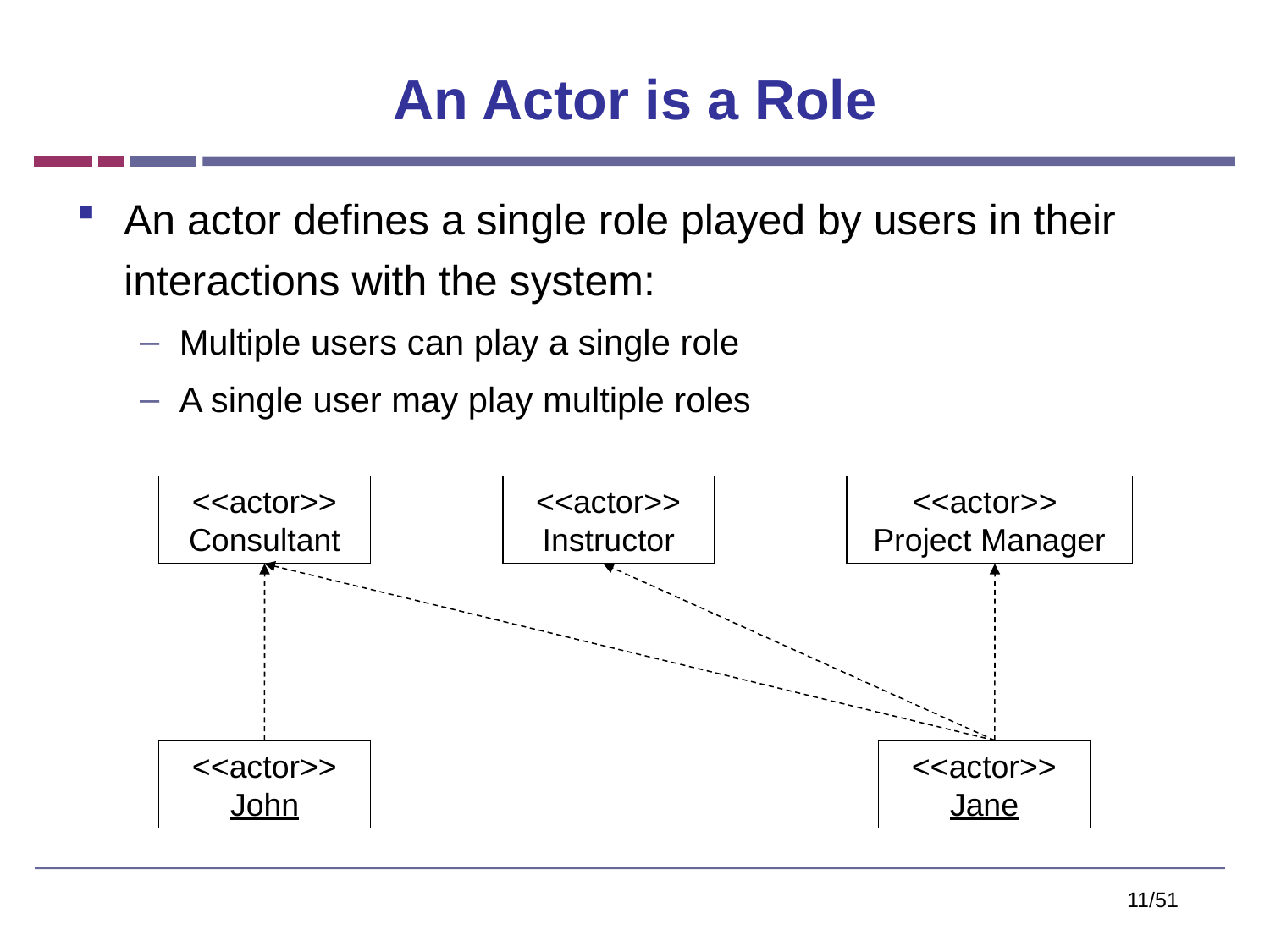

# An Actor is a Role
An actor defines a single role played by users in their interactions with the system:
Multiple users can play a single role
A single user may play multiple roles
<<actor>> Consultant
<<actor>> Instructor
<<actor>>  Project Manager

<<actor>> John
<<actor>> Jane
11/51